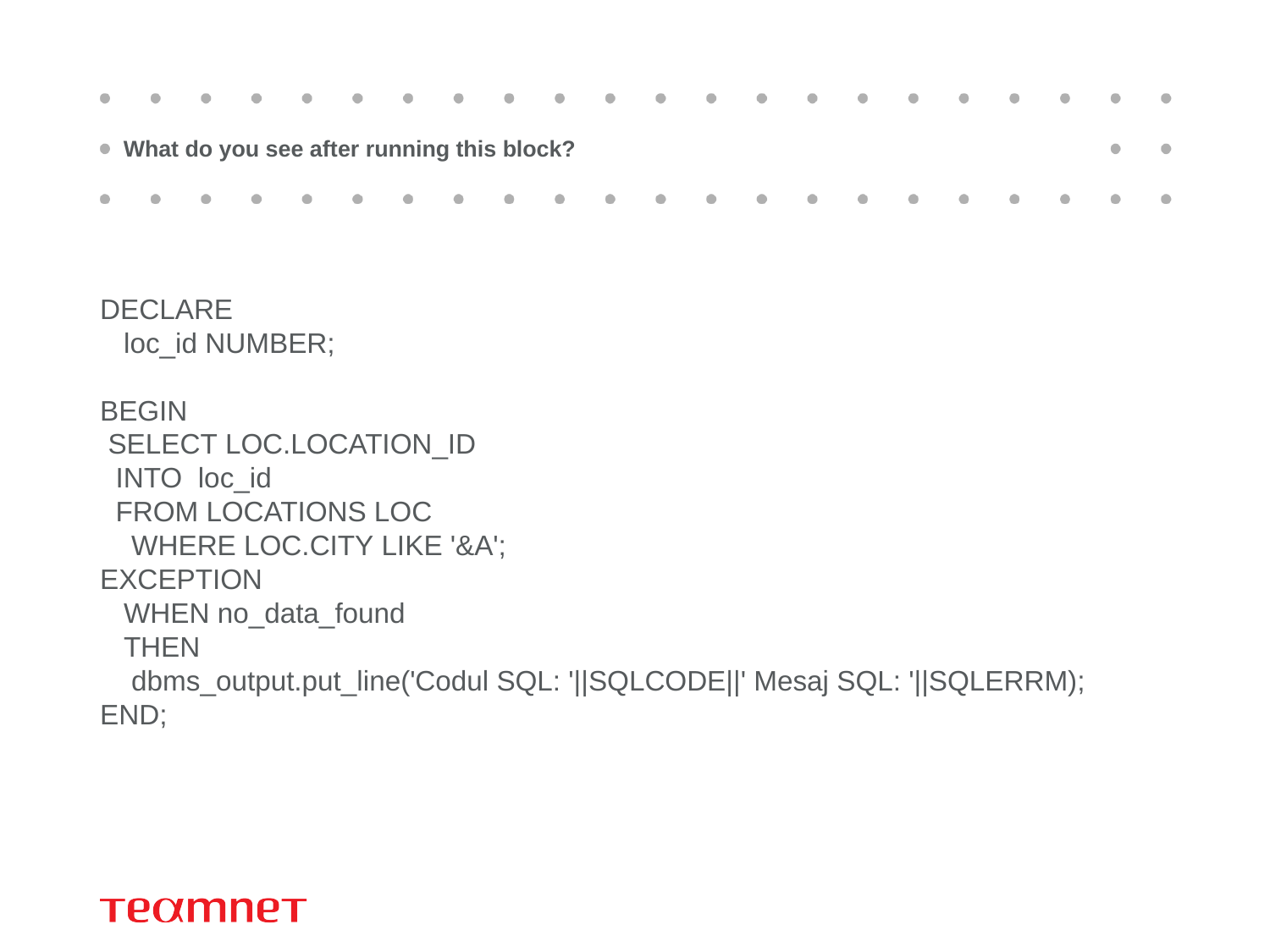

# What do you see after running this block?
DECLARE
   loc_id NUMBER;

BEGIN
 SELECT LOC.LOCATION_ID
  INTO  loc_id
  FROM LOCATIONS LOC
    WHERE LOC.CITY LIKE '&A';
EXCEPTION
   WHEN no_data_found
   THEN
    dbms_output.put_line('Codul SQL: '||SQLCODE||' Mesaj SQL: '||SQLERRM);
END;